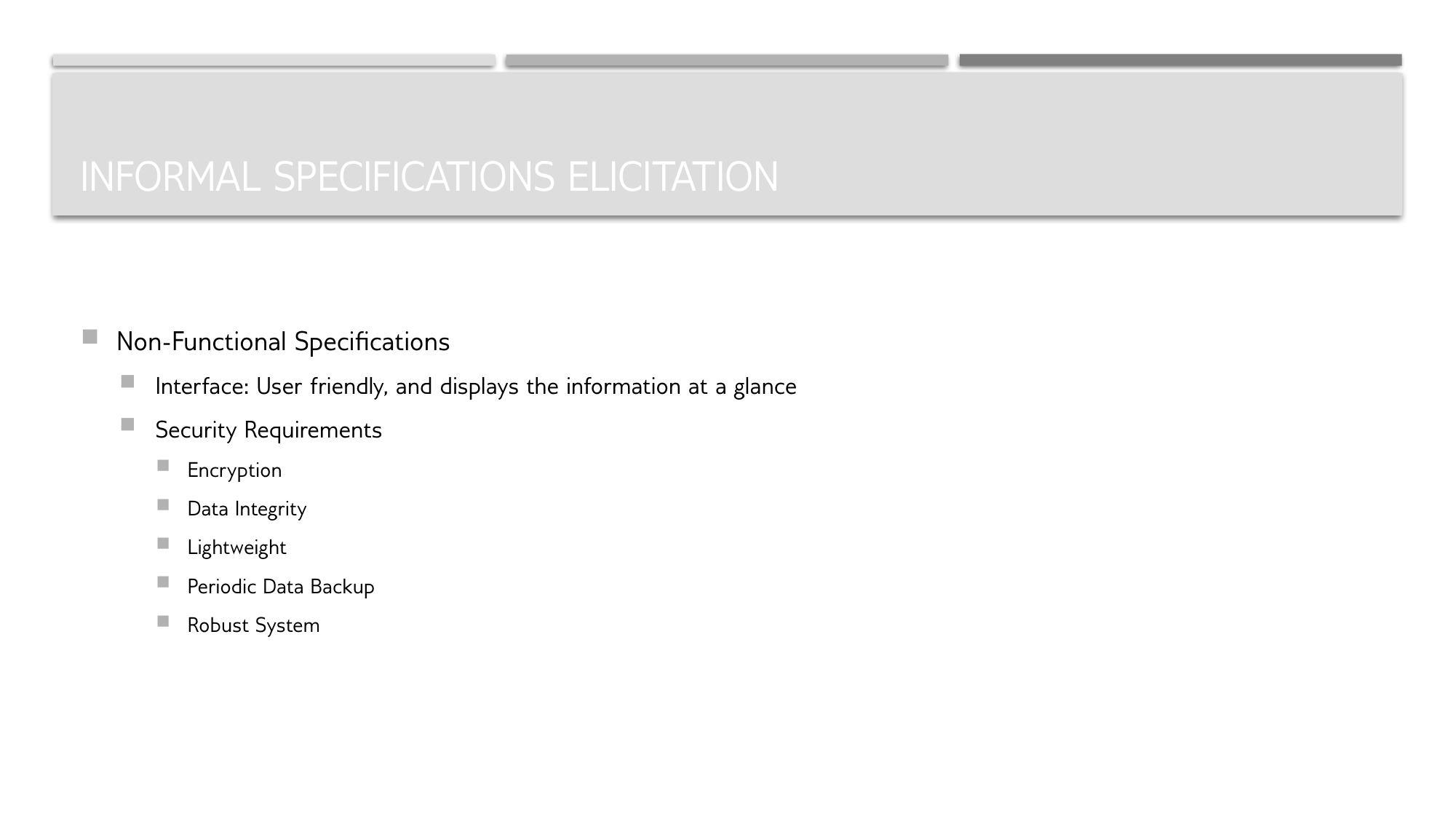

# Informal Specifications Elicitation
Non-Functional Specifications
Interface: User friendly, and displays the information at a glance
Security Requirements
Encryption
Data Integrity
Lightweight
Periodic Data Backup
Robust System